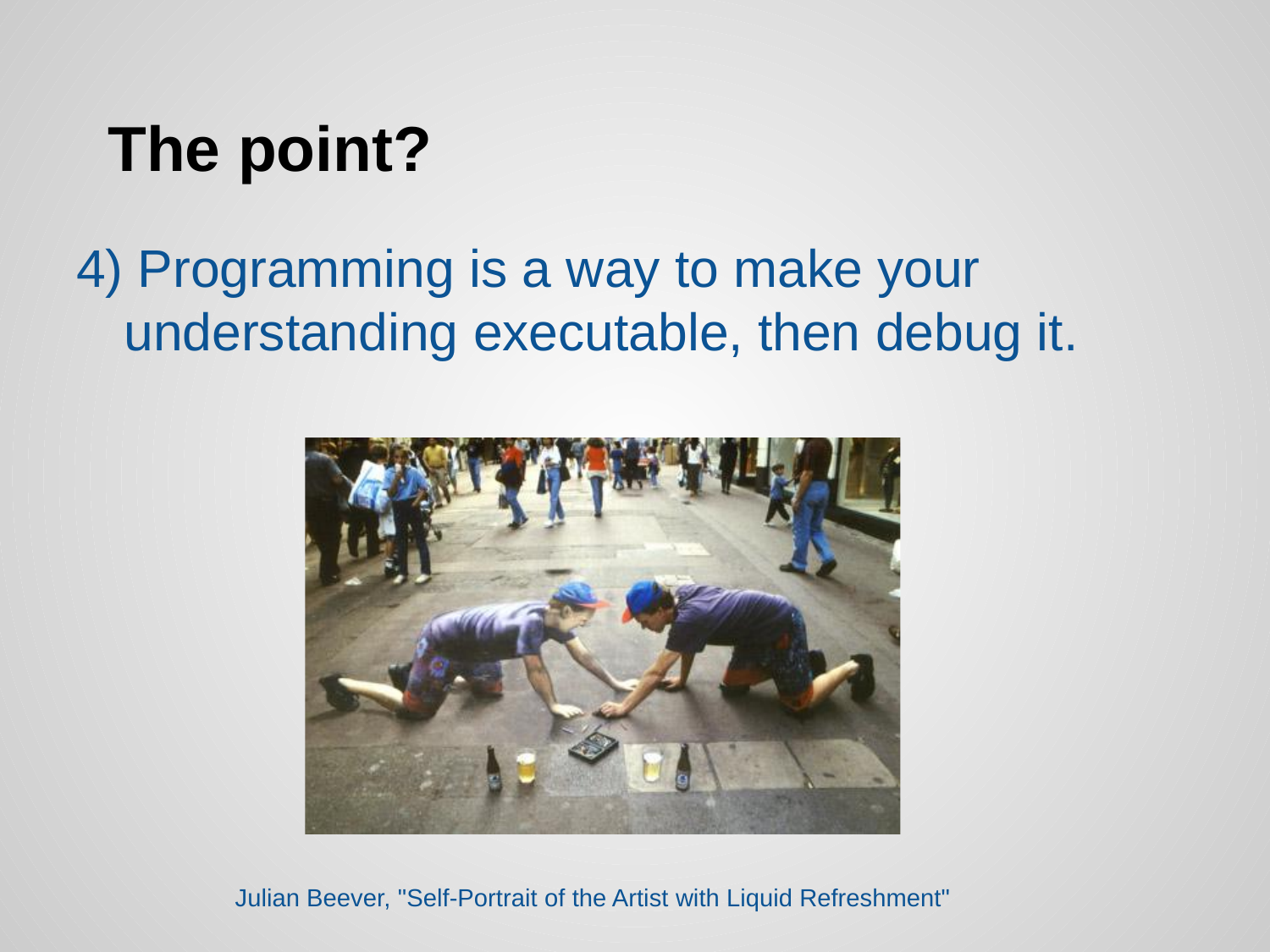

# The point?
4) Programming is a way to make your understanding executable, then debug it.

Julian Beever, "Self-Portrait of the Artist with Liquid Refreshment"